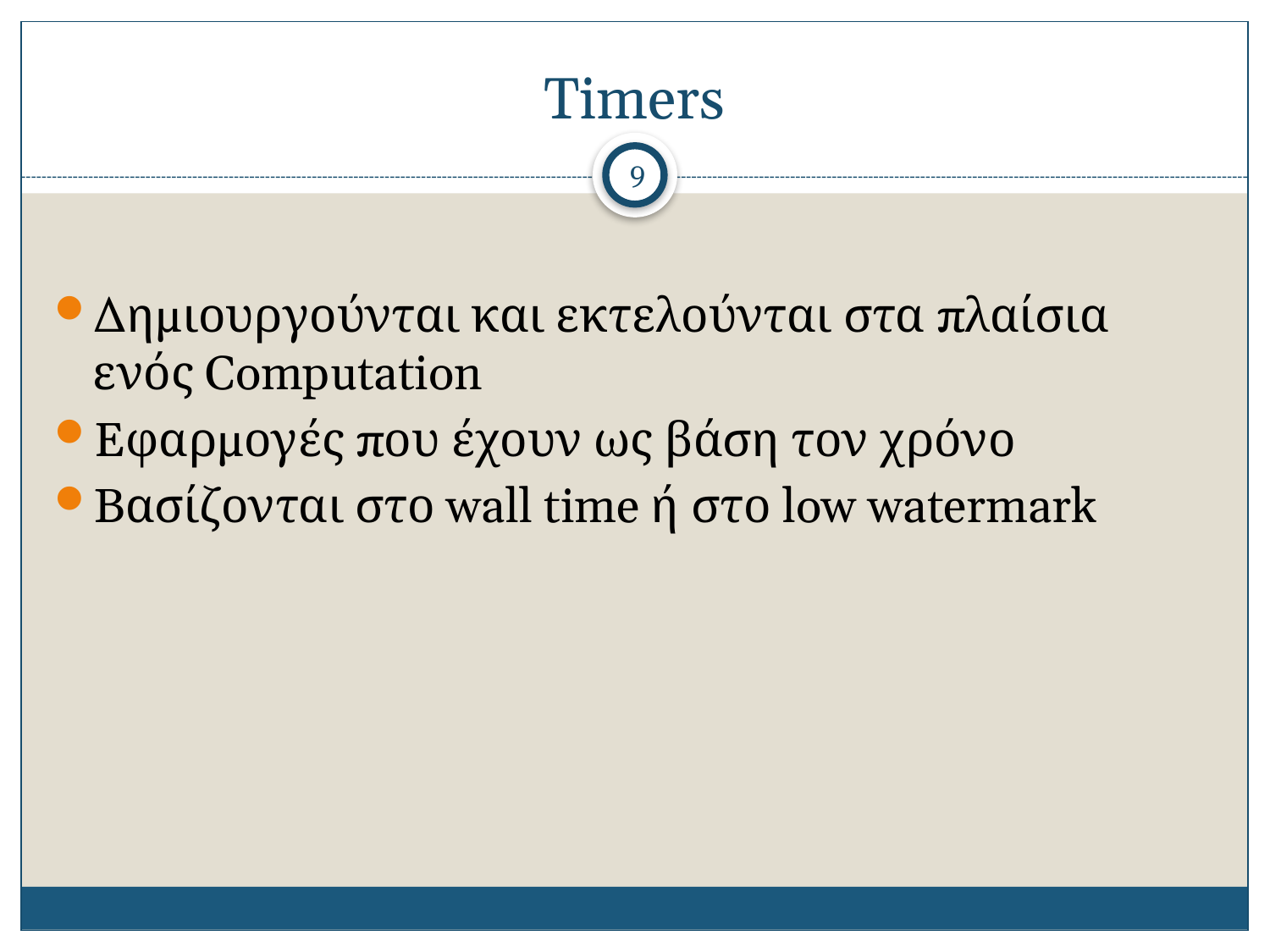

# Timers
9

Δημιουργούνται και εκτελούνται στα πλαίσια ενός Computation
Εφαρμογές που έχουν ως βάση τον χρόνο
Βασίζονται στο wall time ή στο low watermark